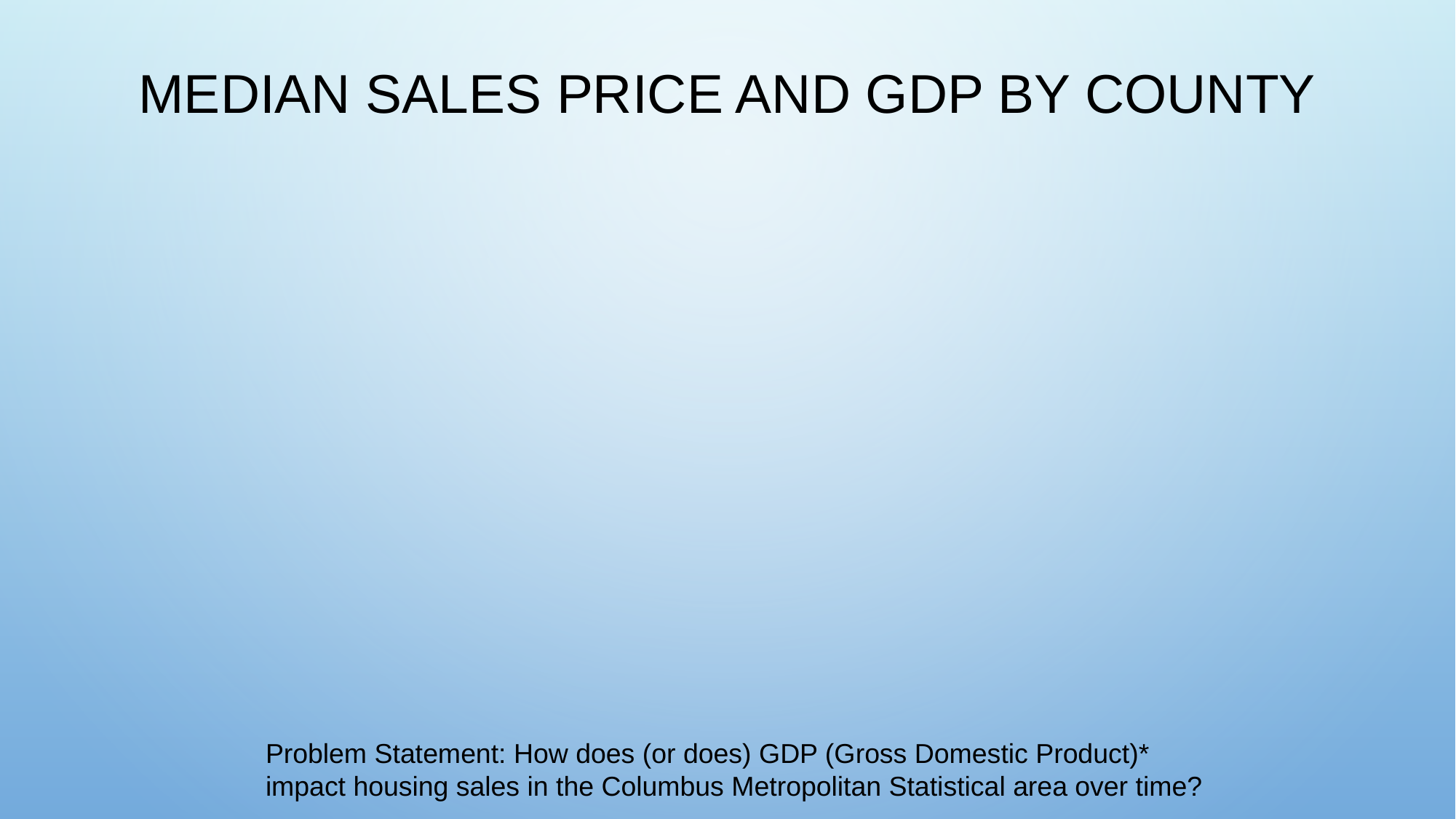

# Median sales price and GDP by County
Problem Statement: How does (or does) GDP (Gross Domestic Product)* impact housing sales in the Columbus Metropolitan Statistical area over time?